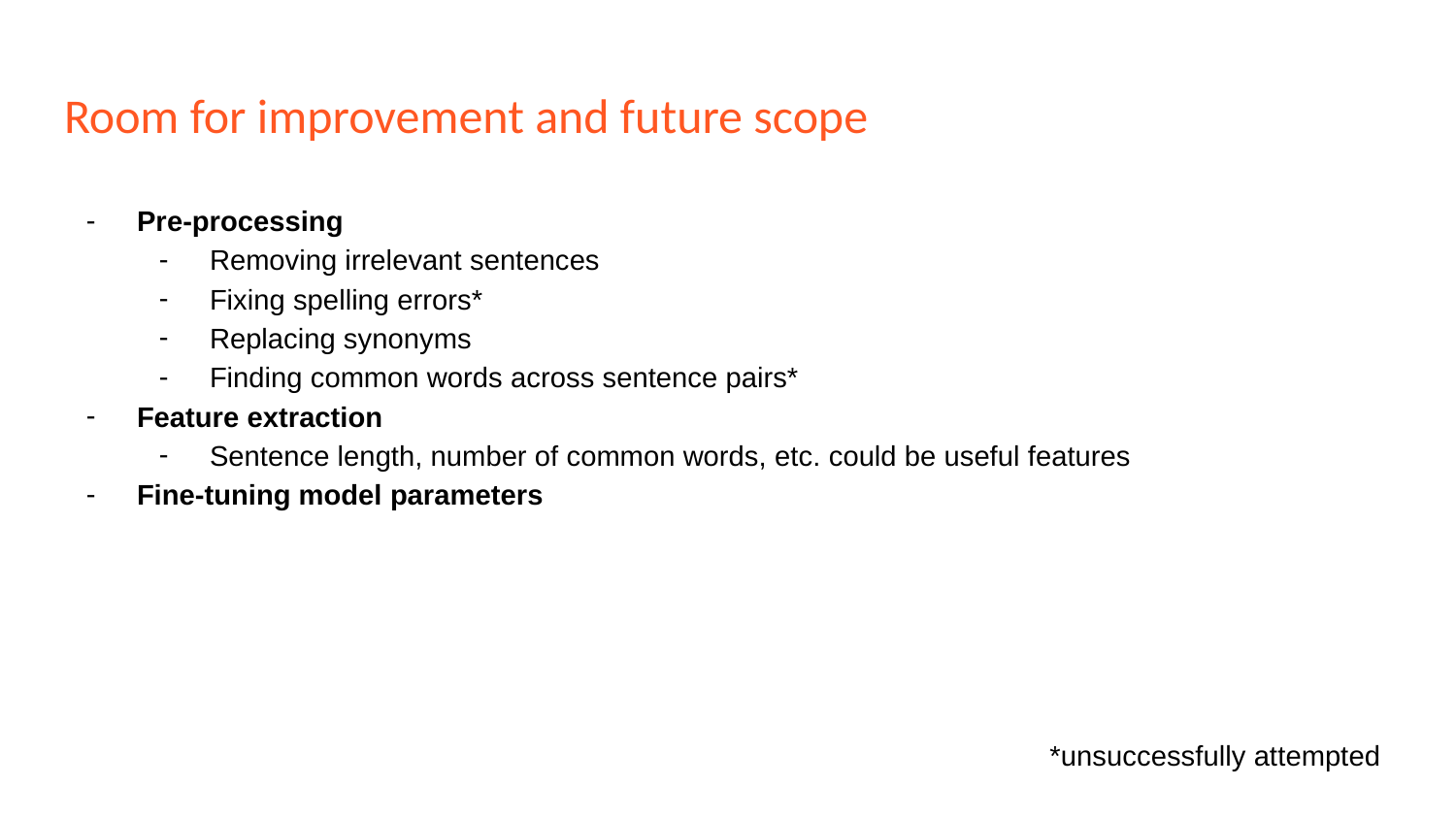

# Room for improvement and future scope
Pre-processing
Removing irrelevant sentences
Fixing spelling errors*
Replacing synonyms
Finding common words across sentence pairs*
Feature extraction
Sentence length, number of common words, etc. could be useful features
Fine-tuning model parameters
*unsuccessfully attempted